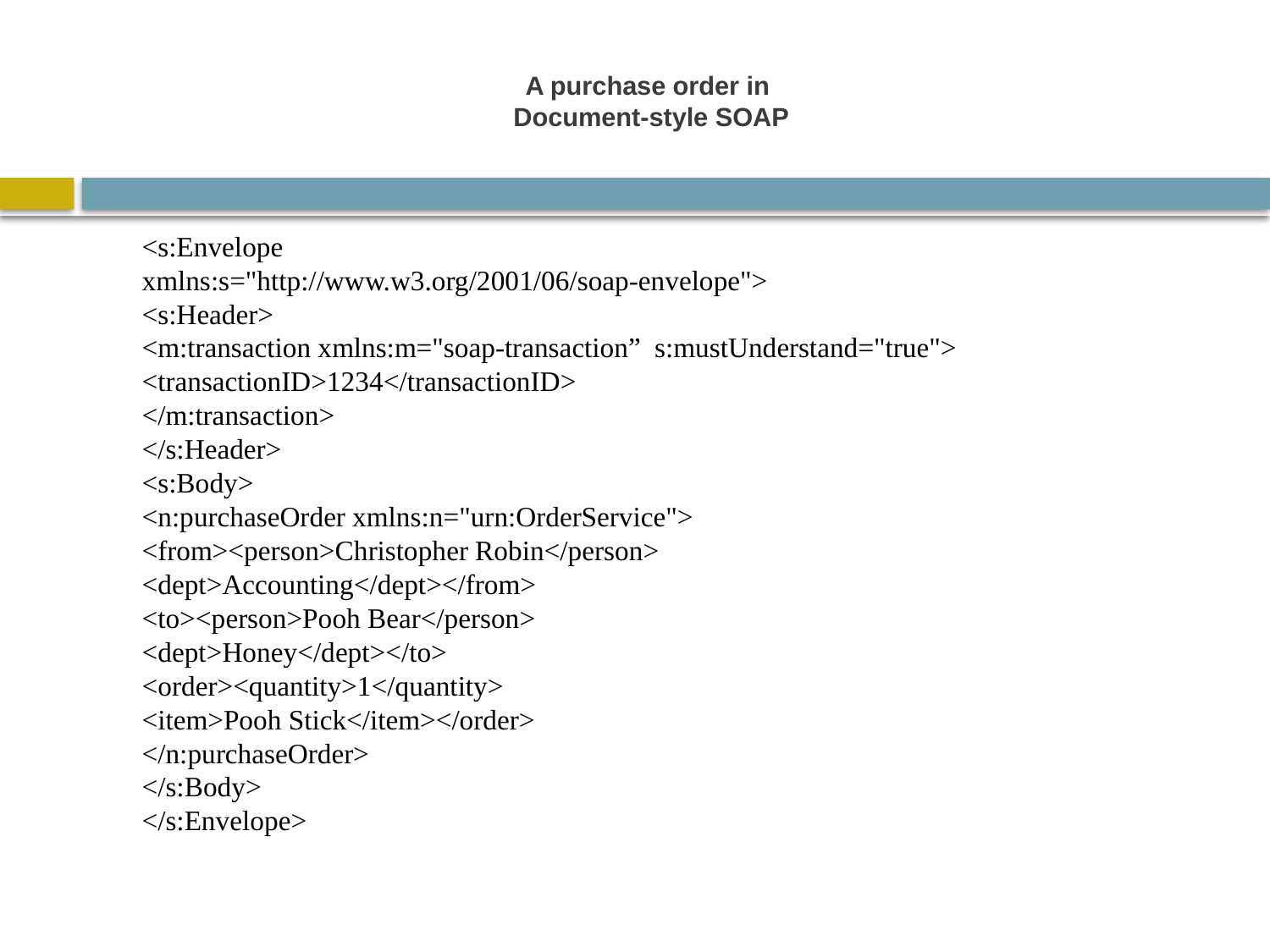

# A purchase order in Document-style SOAP
<s:Envelope
xmlns:s="http://www.w3.org/2001/06/soap-envelope">
<s:Header>
<m:transaction xmlns:m="soap-transaction”  s:mustUnderstand="true">
<transactionID>1234</transactionID>
</m:transaction>
</s:Header>
<s:Body>
<n:purchaseOrder xmlns:n="urn:OrderService">
<from><person>Christopher Robin</person>
<dept>Accounting</dept></from>
<to><person>Pooh Bear</person>
<dept>Honey</dept></to>
<order><quantity>1</quantity>
<item>Pooh Stick</item></order>
</n:purchaseOrder>
</s:Body>
</s:Envelope>